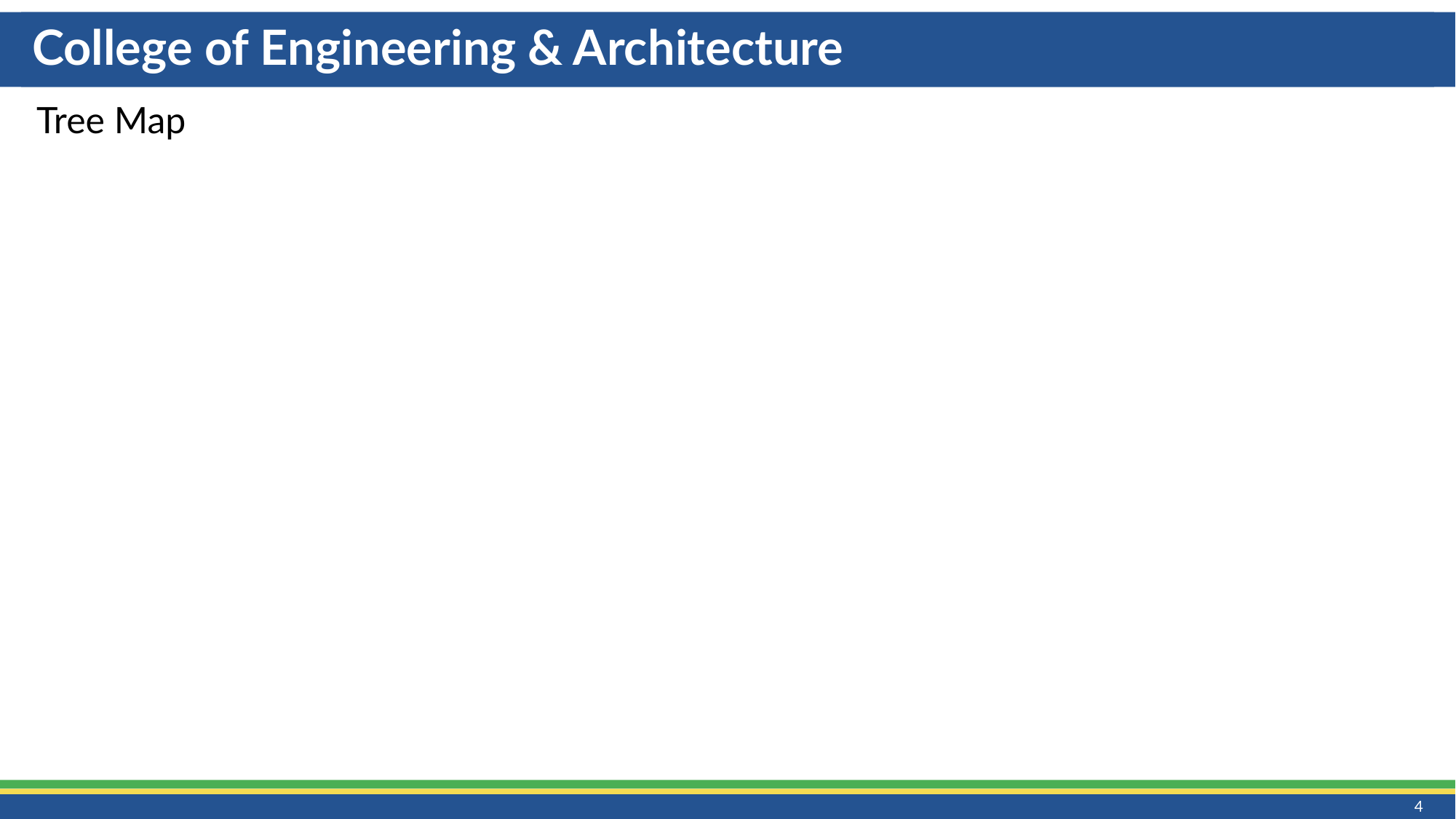

# College of Engineering & Architecture
Tree Map
4